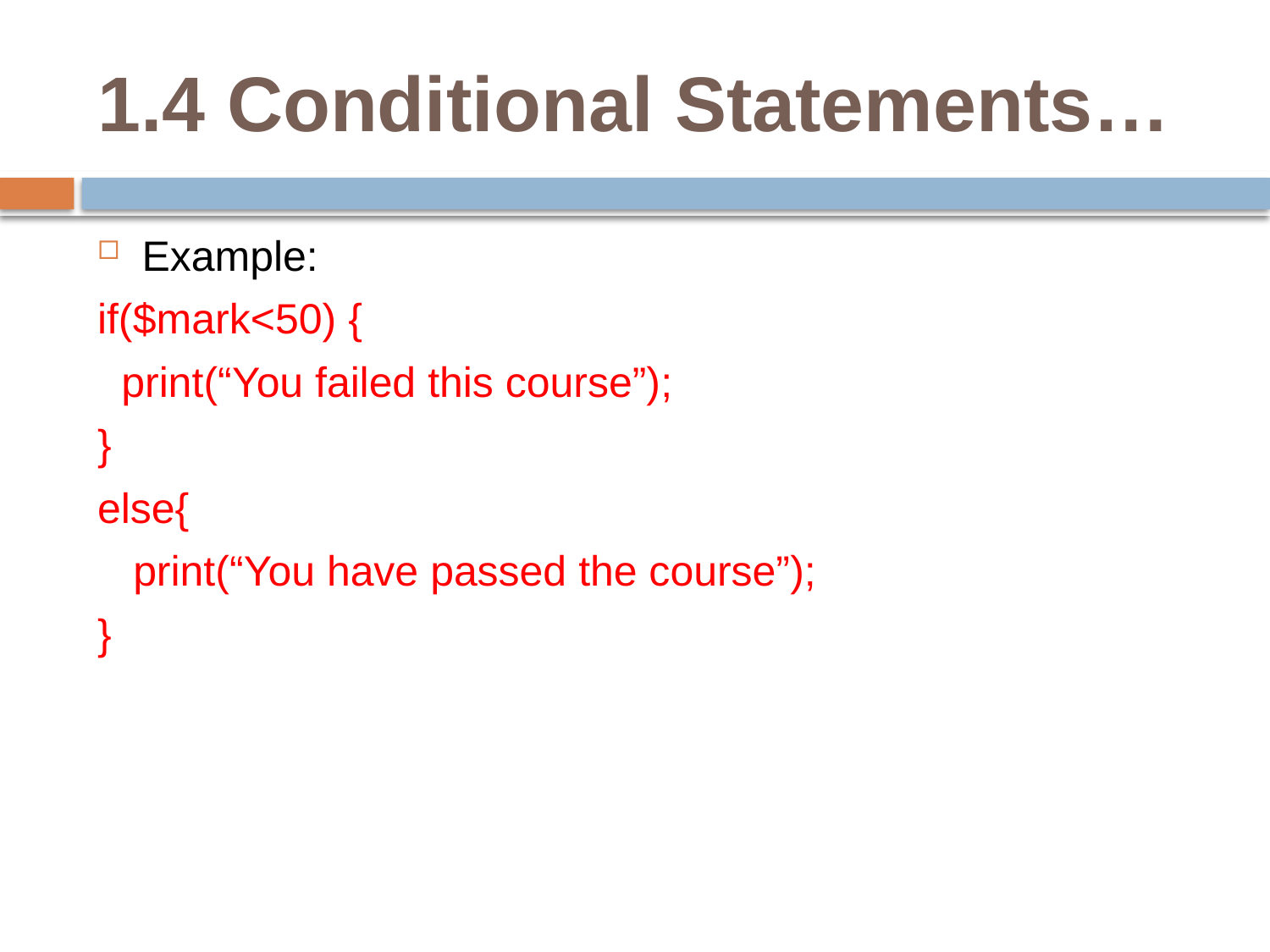

# 1.4 Conditional Statements…
Example:
if($mark<50) {
  print(“You failed this course”);
}
else{
   print(“You have passed the course”);
}